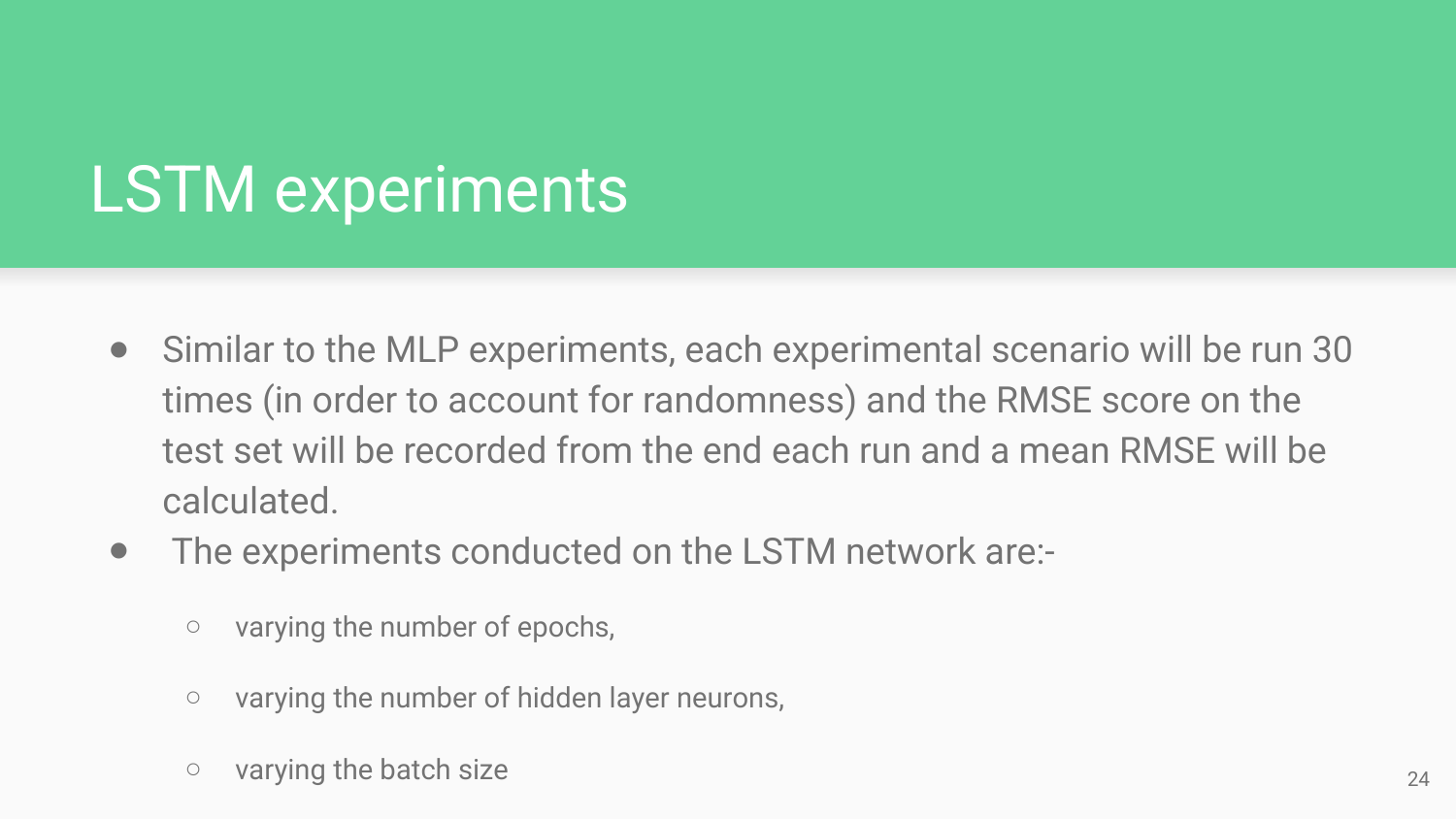

# LSTM experiments
Similar to the MLP experiments, each experimental scenario will be run 30 times (in order to account for randomness) and the RMSE score on the test set will be recorded from the end each run and a mean RMSE will be calculated.
 The experiments conducted on the LSTM network are:-
varying the number of epochs,
varying the number of hidden layer neurons,
varying the batch size
24